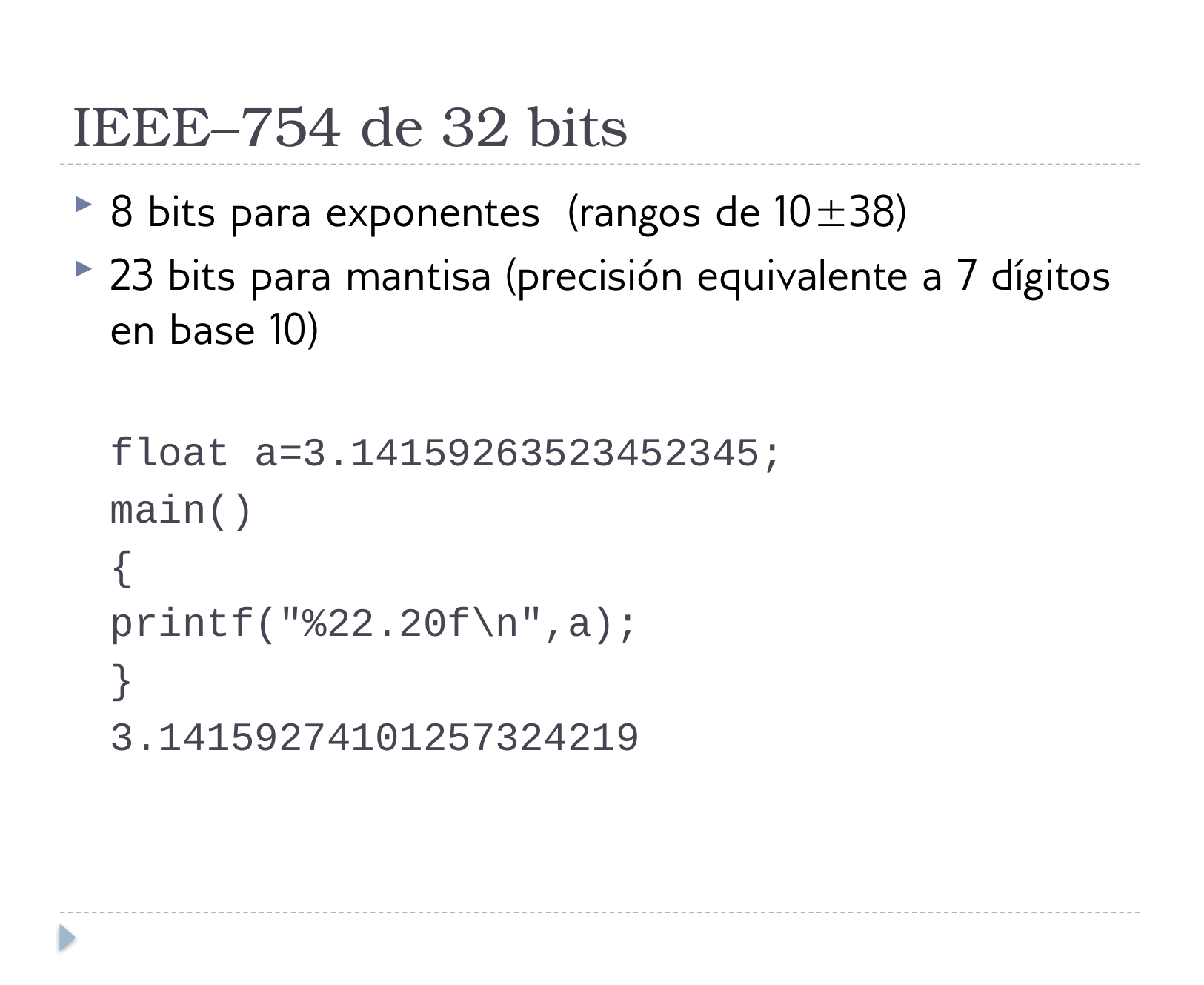

# IEEE–754 de 32 bits
8 bits para exponentes  (rangos de 10±38)
23 bits para mantisa (precisión equivalente a 7 dígitos en base 10)

float a=3.14159263523452345;
main()
{
printf("%22.20f\n",a);
}
3.14159274101257324219